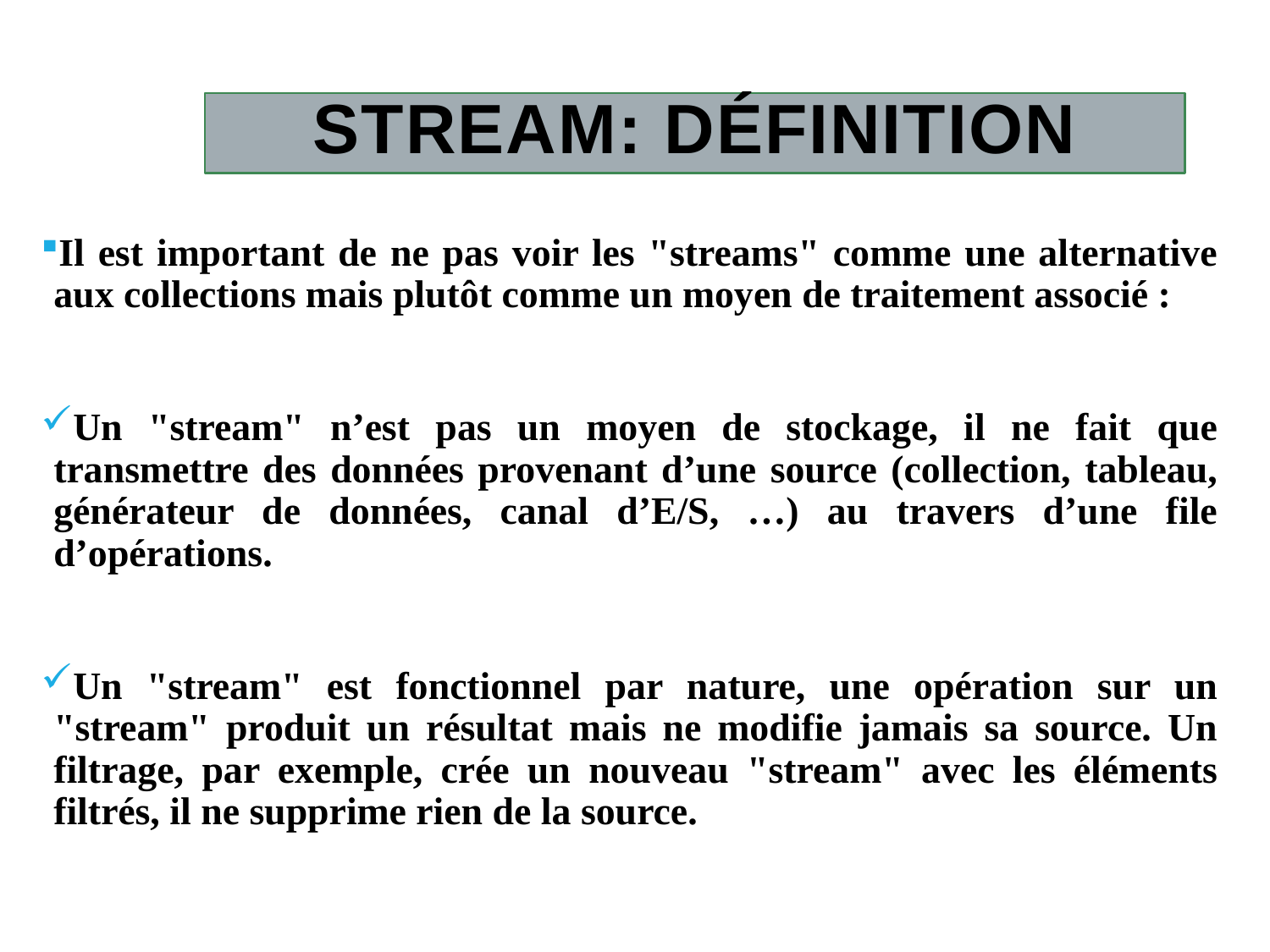

# Stream: Déﬁnition
Il est important de ne pas voir les "streams" comme une alternative aux collections mais plutôt comme un moyen de traitement associé :

Un "stream" n’est pas un moyen de stockage, il ne fait que transmettre des données provenant d’une source (collection, tableau, générateur de données, canal d’E/S, …) au travers d’une file d’opérations.

Un "stream" est fonctionnel par nature, une opération sur un "stream" produit un résultat mais ne modifie jamais sa source. Un filtrage, par exemple, crée un nouveau "stream" avec les éléments filtrés, il ne supprime rien de la source.

7